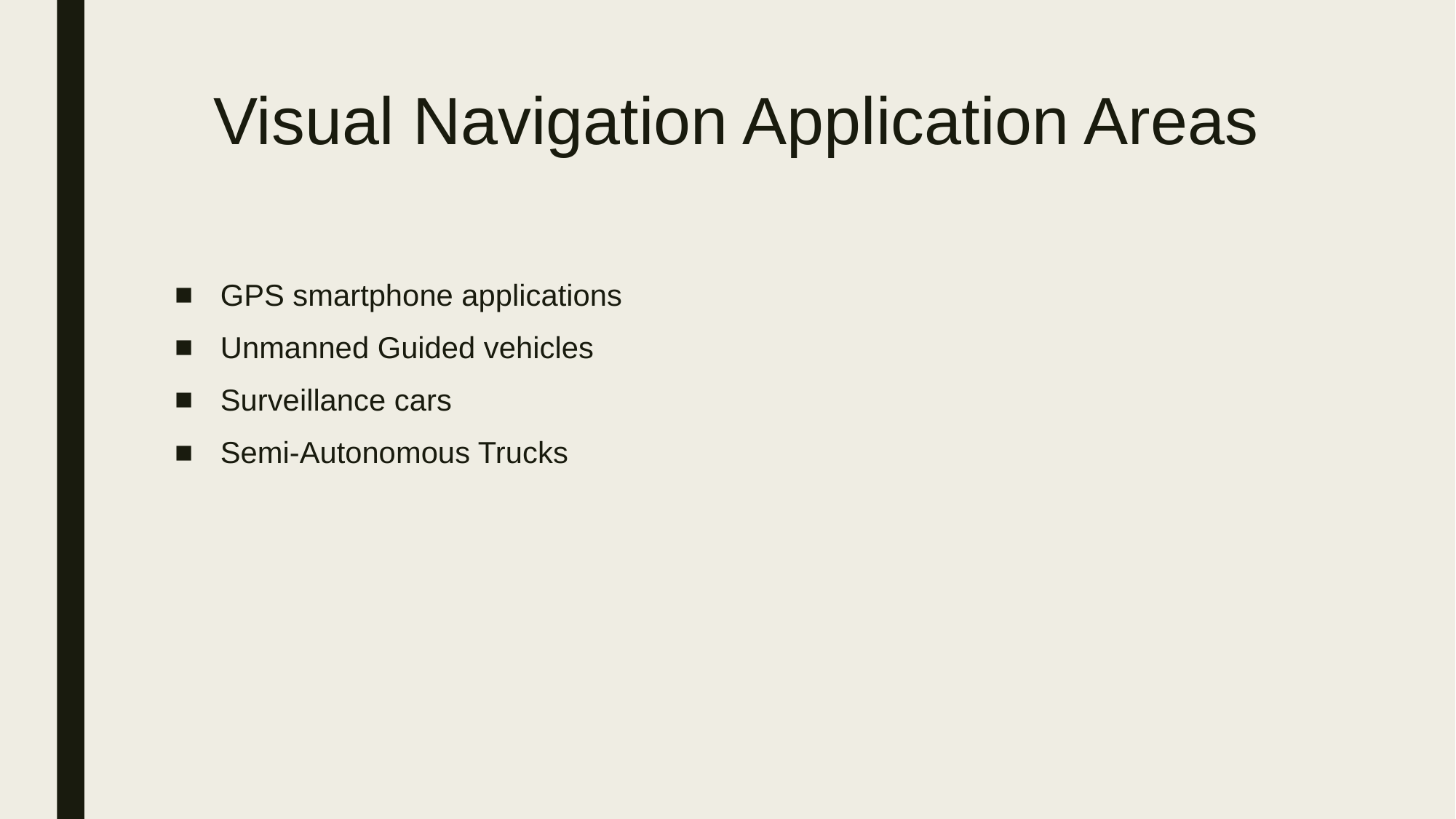

# Visual Navigation Application Areas
GPS smartphone applications
Unmanned Guided vehicles
Surveillance cars
Semi-Autonomous Trucks